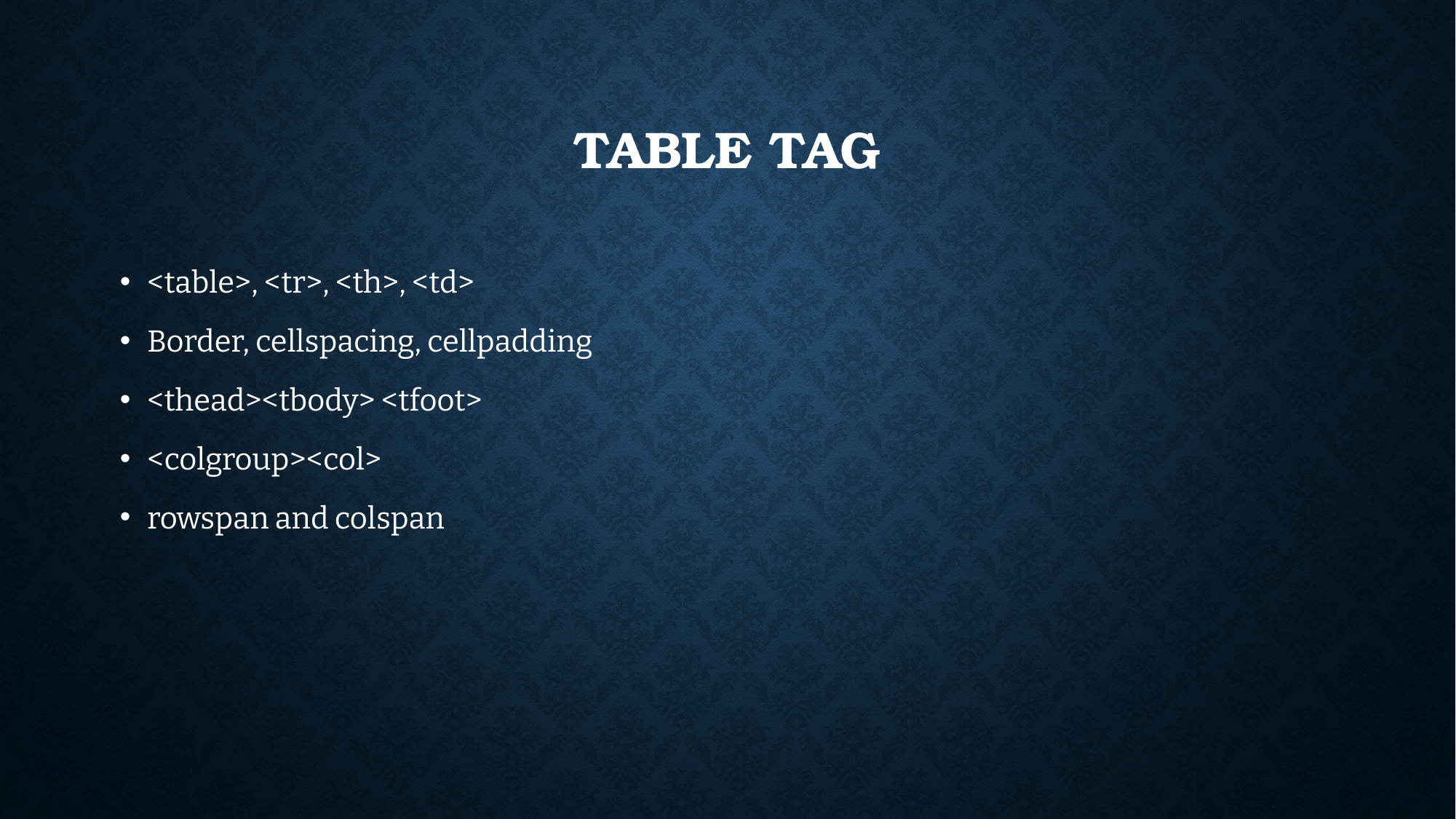

# Table tag
<table>, <tr>, <th>, <td>
Border, cellspacing, cellpadding
<thead><tbody> <tfoot>
<colgroup><col>
rowspan and colspan